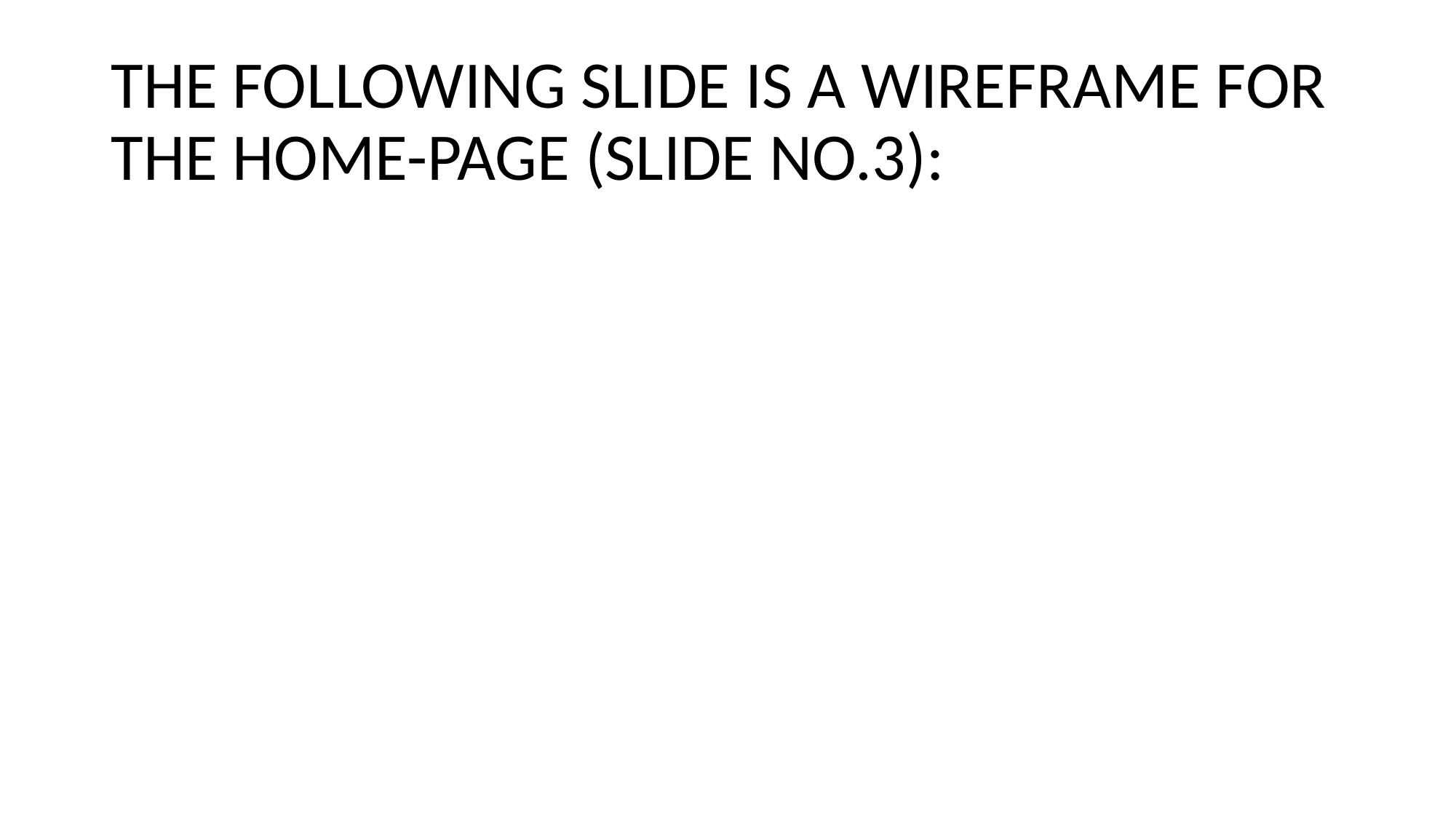

# THE FOLLOWING SLIDE IS A WIREFRAME FOR THE HOME-PAGE (SLIDE NO.3):